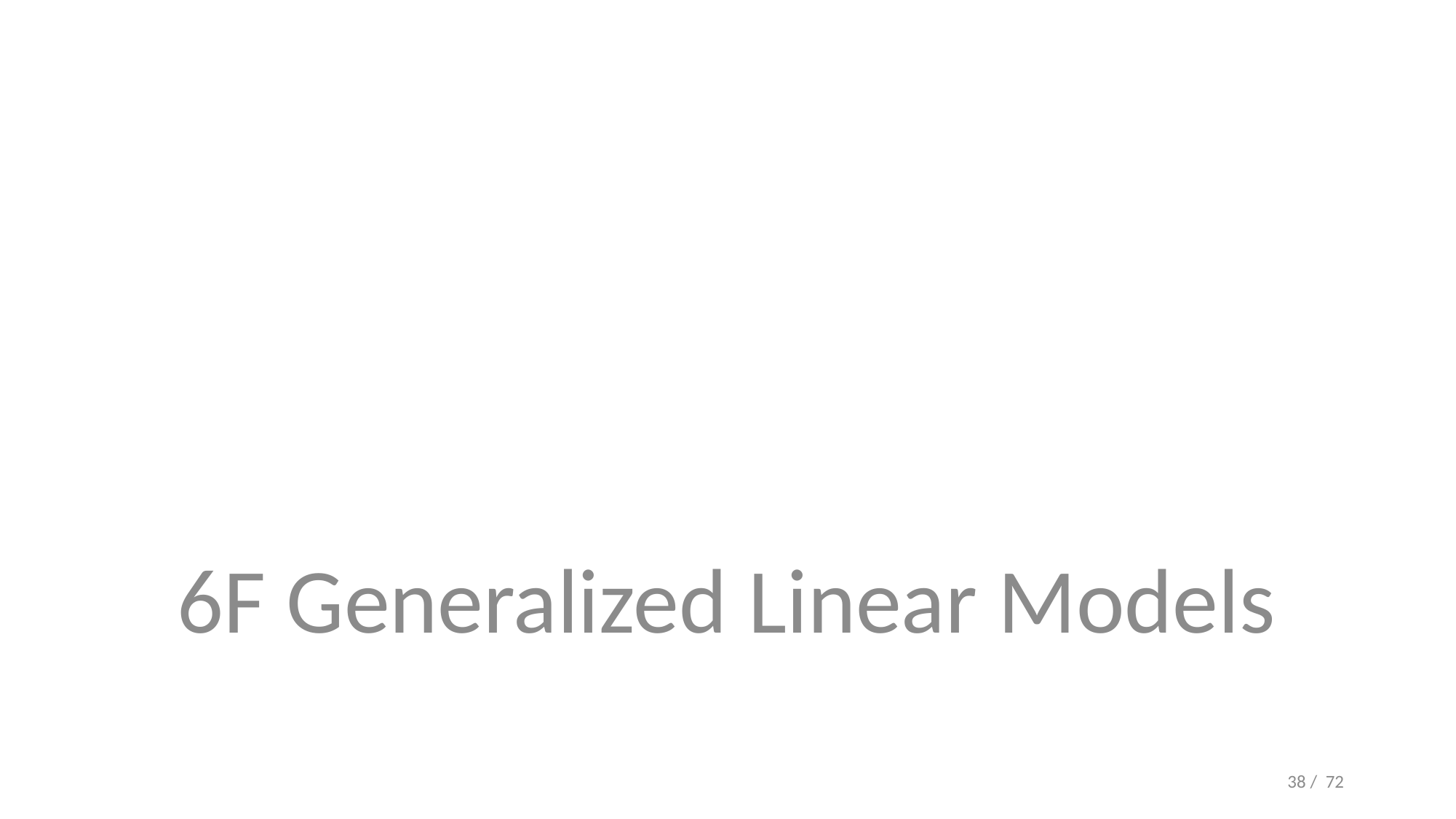

#
6F Generalized Linear Models
38 /  72